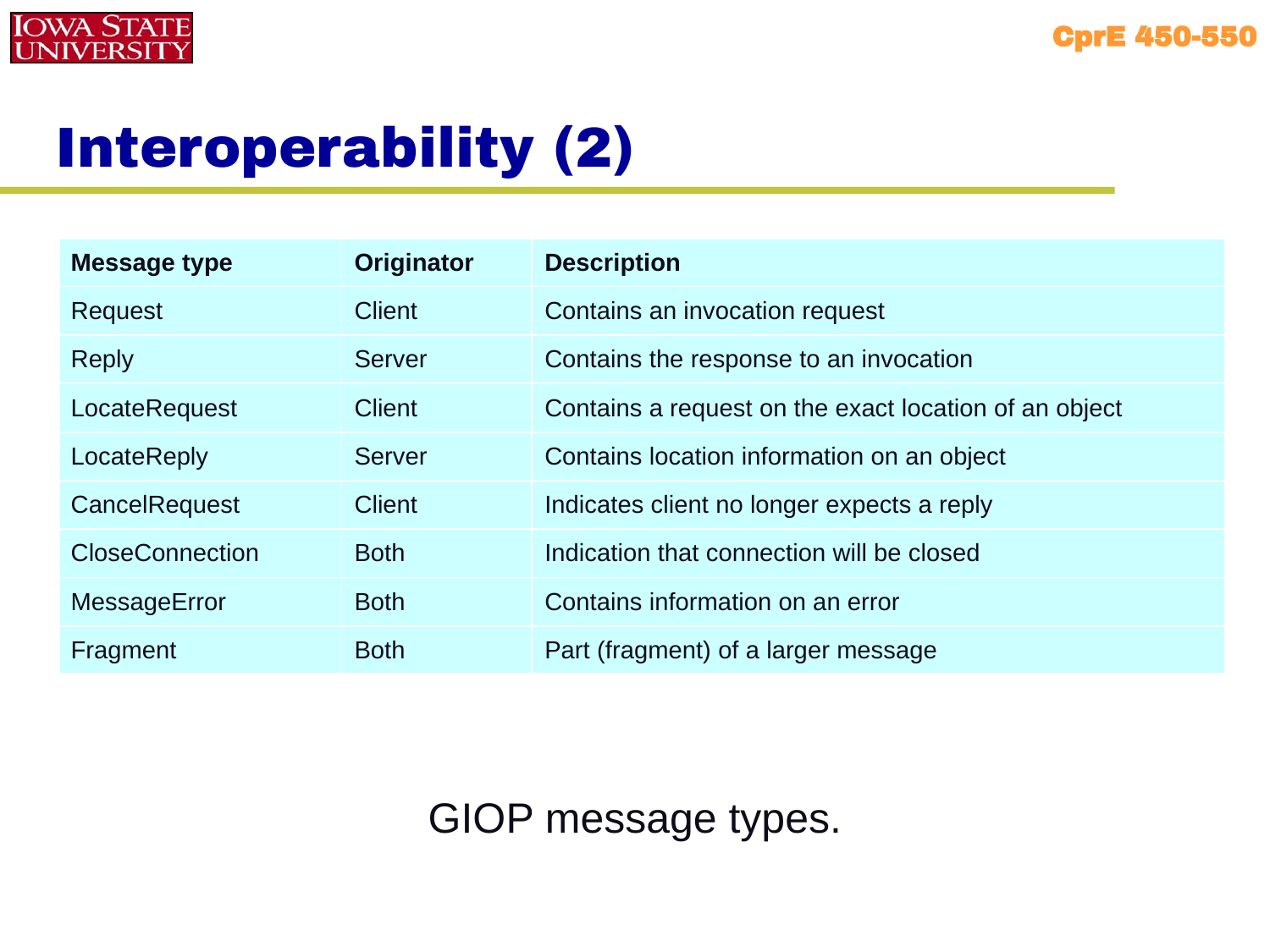

# Interoperability (2)
| Message type | Originator | Description |
| --- | --- | --- |
| Request | Client | Contains an invocation request |
| Reply | Server | Contains the response to an invocation |
| LocateRequest | Client | Contains a request on the exact location of an object |
| LocateReply | Server | Contains location information on an object |
| CancelRequest | Client | Indicates client no longer expects a reply |
| CloseConnection | Both | Indication that connection will be closed |
| MessageError | Both | Contains information on an error |
| Fragment | Both | Part (fragment) of a larger message |
GIOP message types.